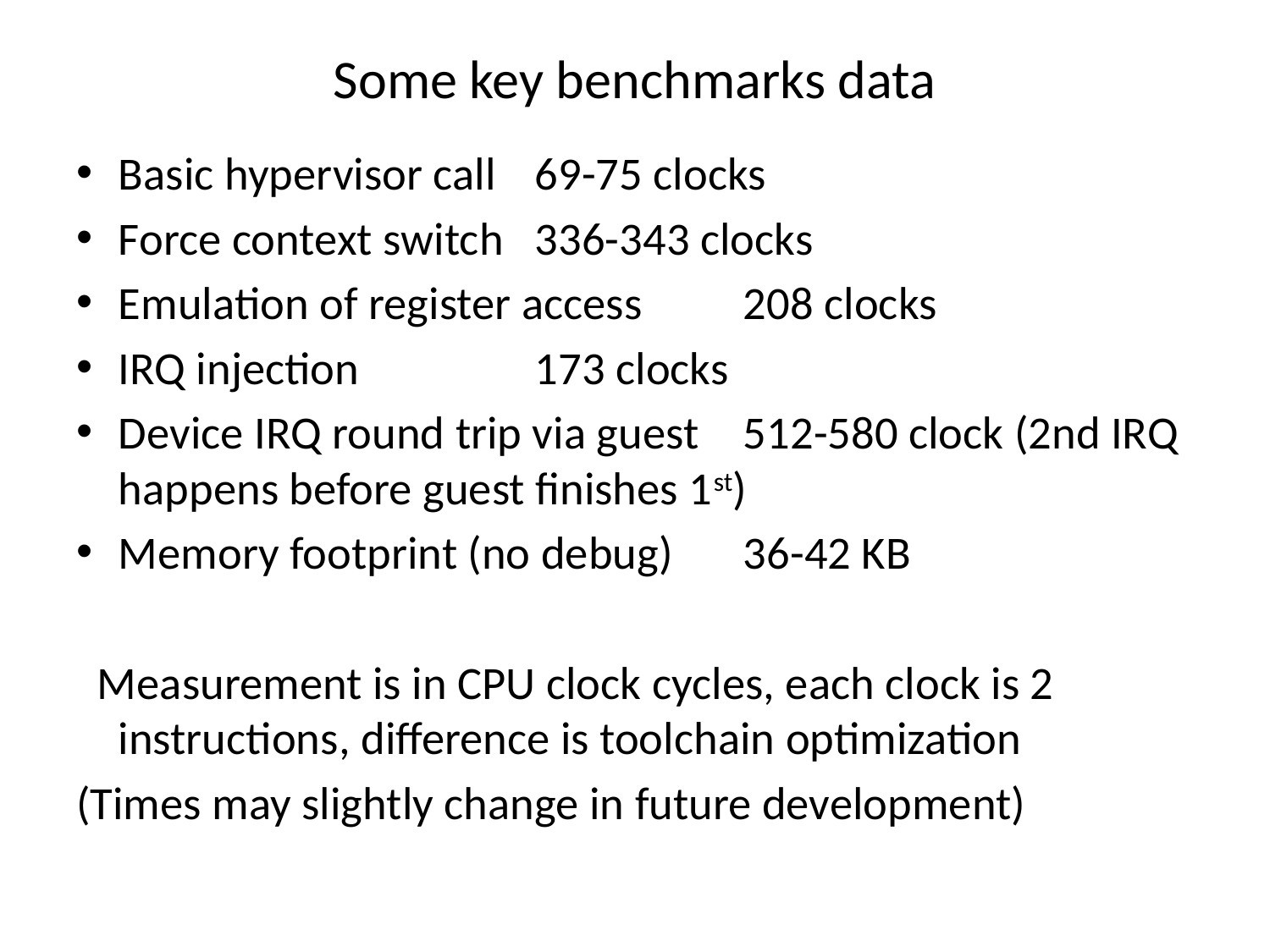

# Some key benchmarks data
Basic hypervisor call			69-75 clocks
Force context switch			336-343 clocks
Emulation of register access	208 clocks
IRQ injection				173 clocks
Device IRQ round trip via guest	512-580 clock (2nd IRQ happens before guest finishes 1st)
Memory footprint (no debug)	36-42 KB

  Measurement is in CPU clock cycles, each clock is 2 instructions, difference is toolchain optimization
(Times may slightly change in future development)